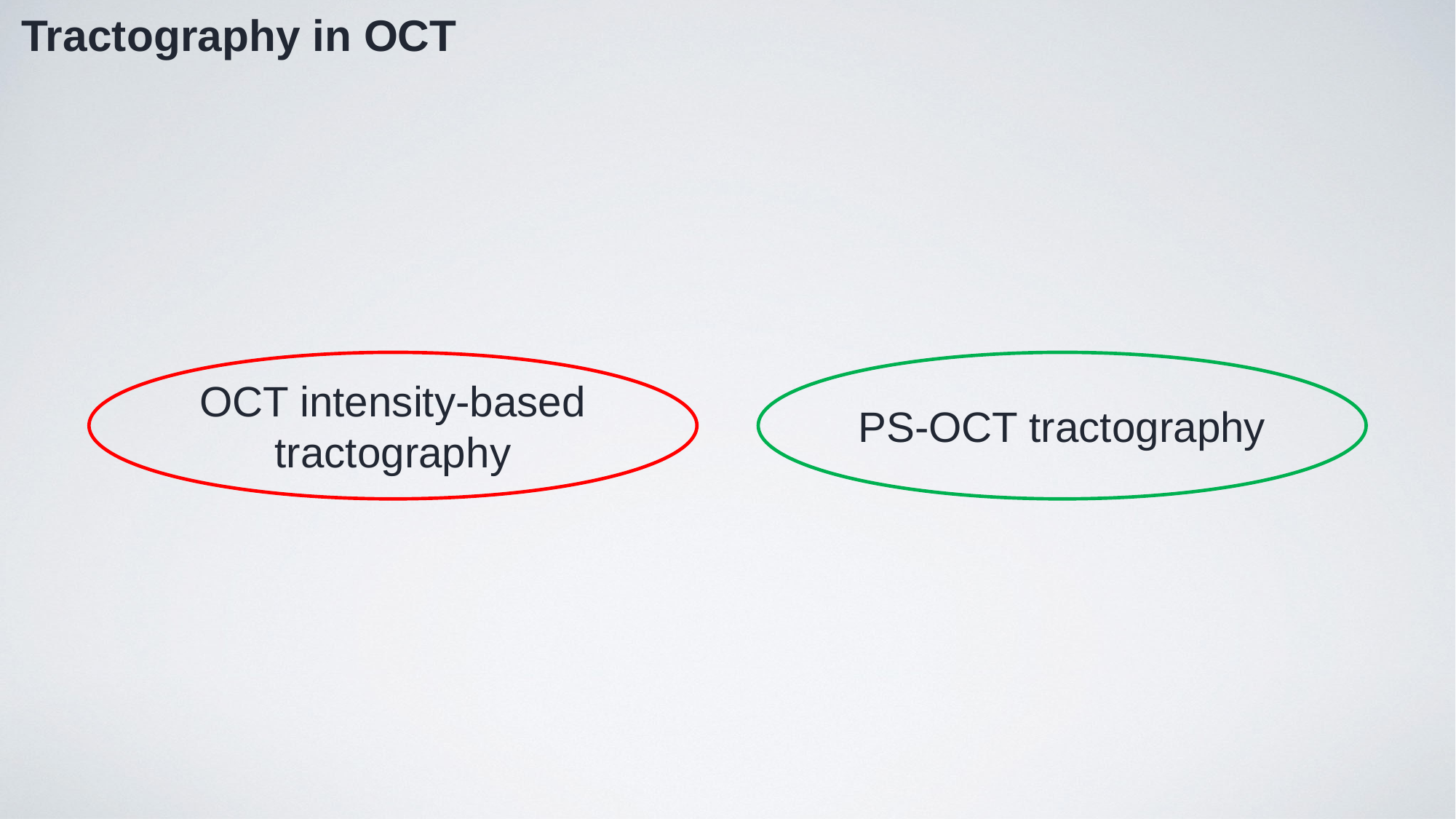

Tractography in OCT
PS-OCT tractography
OCT intensity-based tractography